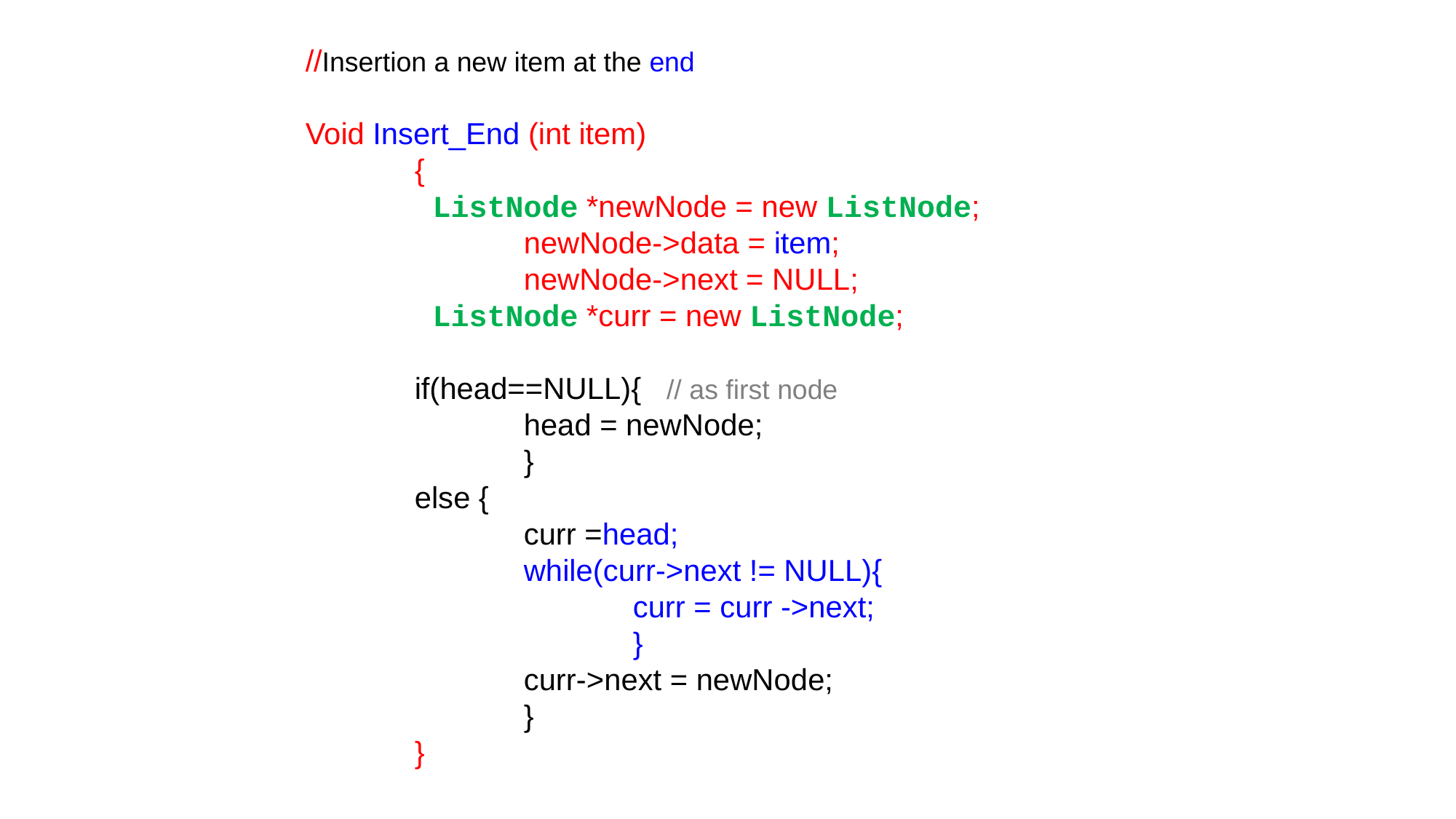

//Insertion a new item at the end

Void Insert_End (int item)
	{
	 ListNode *newNode = new ListNode;
		newNode->data = item;
		newNode->next = NULL;
	 ListNode *curr = new ListNode;

	if(head==NULL){   // as first node
		head = newNode;
		}
	else {
		curr =head;
		while(curr->next != NULL){
			curr = curr ->next;
			}
		curr->next = newNode;
	       	}
	}